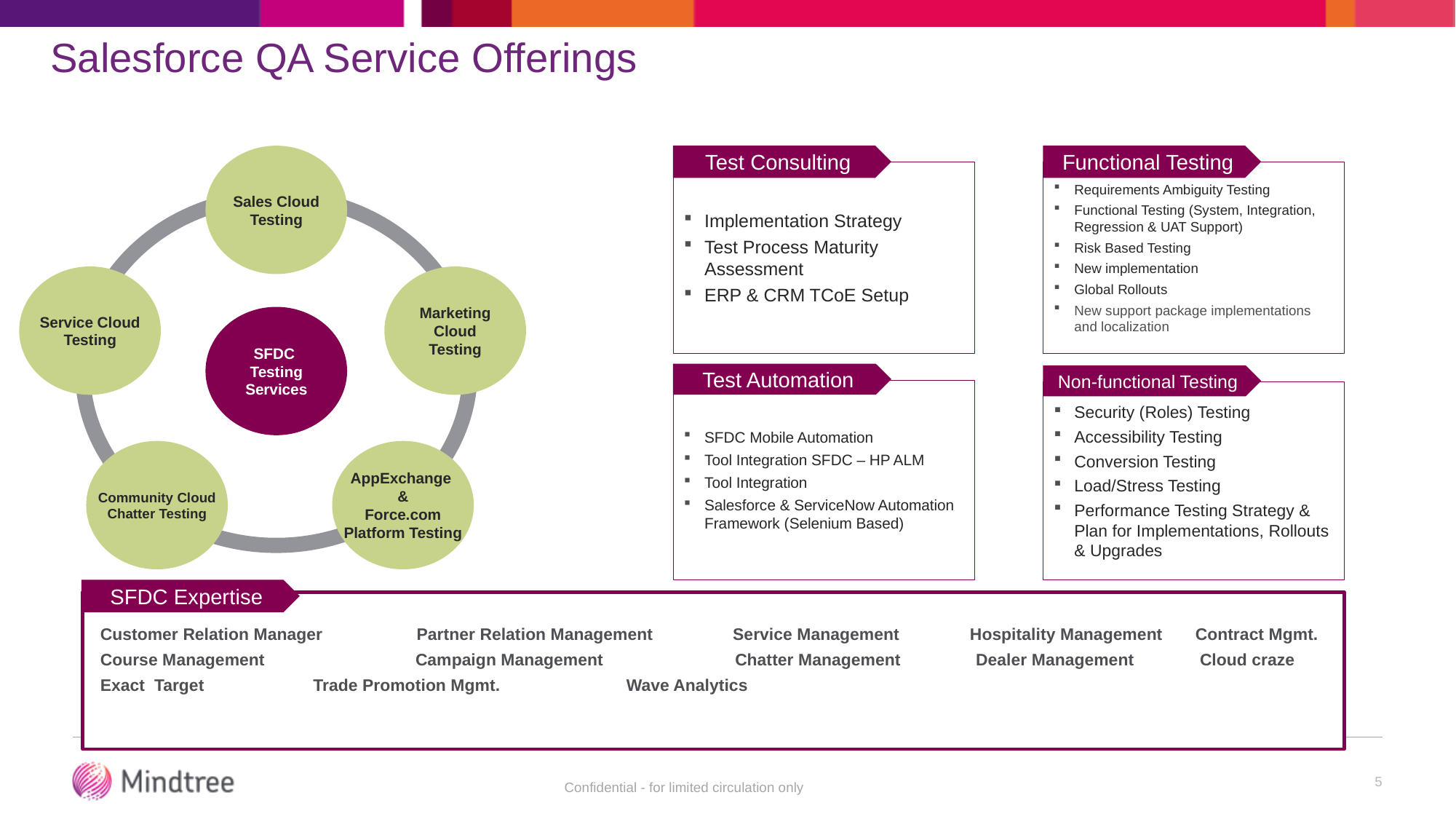

# Salesforce QA Service Offerings
Test Consulting
Functional Testing
Sales Cloud
Testing

Service Cloud
Testing
Marketing
Cloud
Testing
SFDC
Testing
Services

Community Cloud
Chatter Testing
AppExchange
&
Force.com
Platform Testing
Implementation Strategy
Test Process Maturity Assessment
ERP & CRM TCoE Setup

Requirements Ambiguity Testing
Functional Testing (System, Integration, Regression & UAT Support)
Risk Based Testing
New implementation
Global Rollouts
New support package implementations and localization

Test Automation
Non-functional Testing
SFDC Mobile Automation
Tool Integration SFDC – HP ALM
Tool Integration
Salesforce & ServiceNow Automation Framework (Selenium Based)
Security (Roles) Testing
Accessibility Testing
Conversion Testing
Load/Stress Testing
Performance Testing Strategy & Plan for Implementations, Rollouts & Upgrades
SFDC Expertise
Customer Relation Manager                    Partner Relation Management                 Service Management               Hospitality Management       Contract Mgmt.
Course Management                                Campaign Management                            Chatter Management                Dealer Management              Cloud craze
Exact  Target	                      Trade Promotion Mgmt.	                   Wave Analytics

5